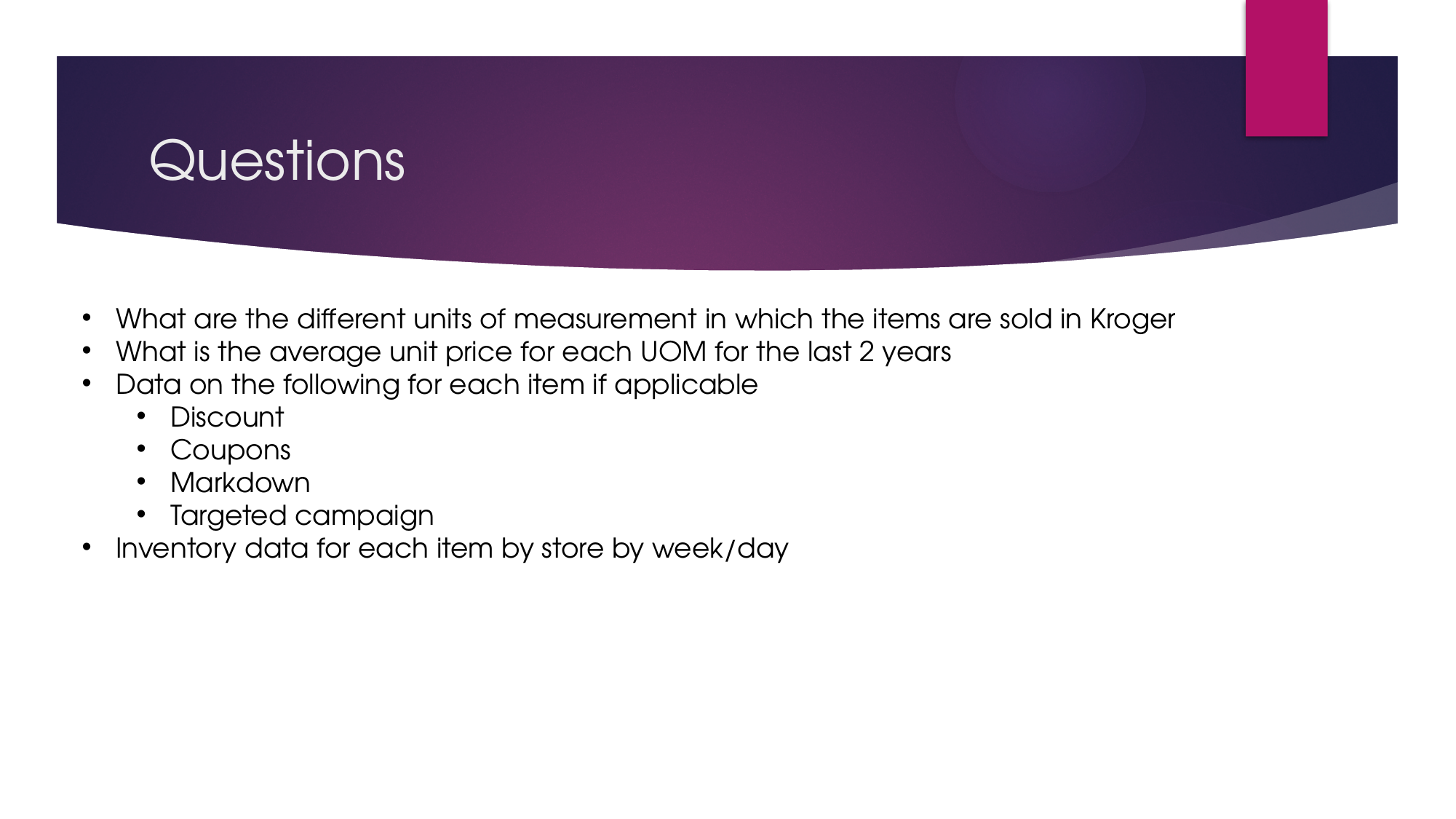

# Questions
What are the different units of measurement in which the items are sold in Kroger
What is the average unit price for each UOM for the last 2 years
Data on the following for each item if applicable
Discount
Coupons
Markdown
Targeted campaign
Inventory data for each item by store by week/day